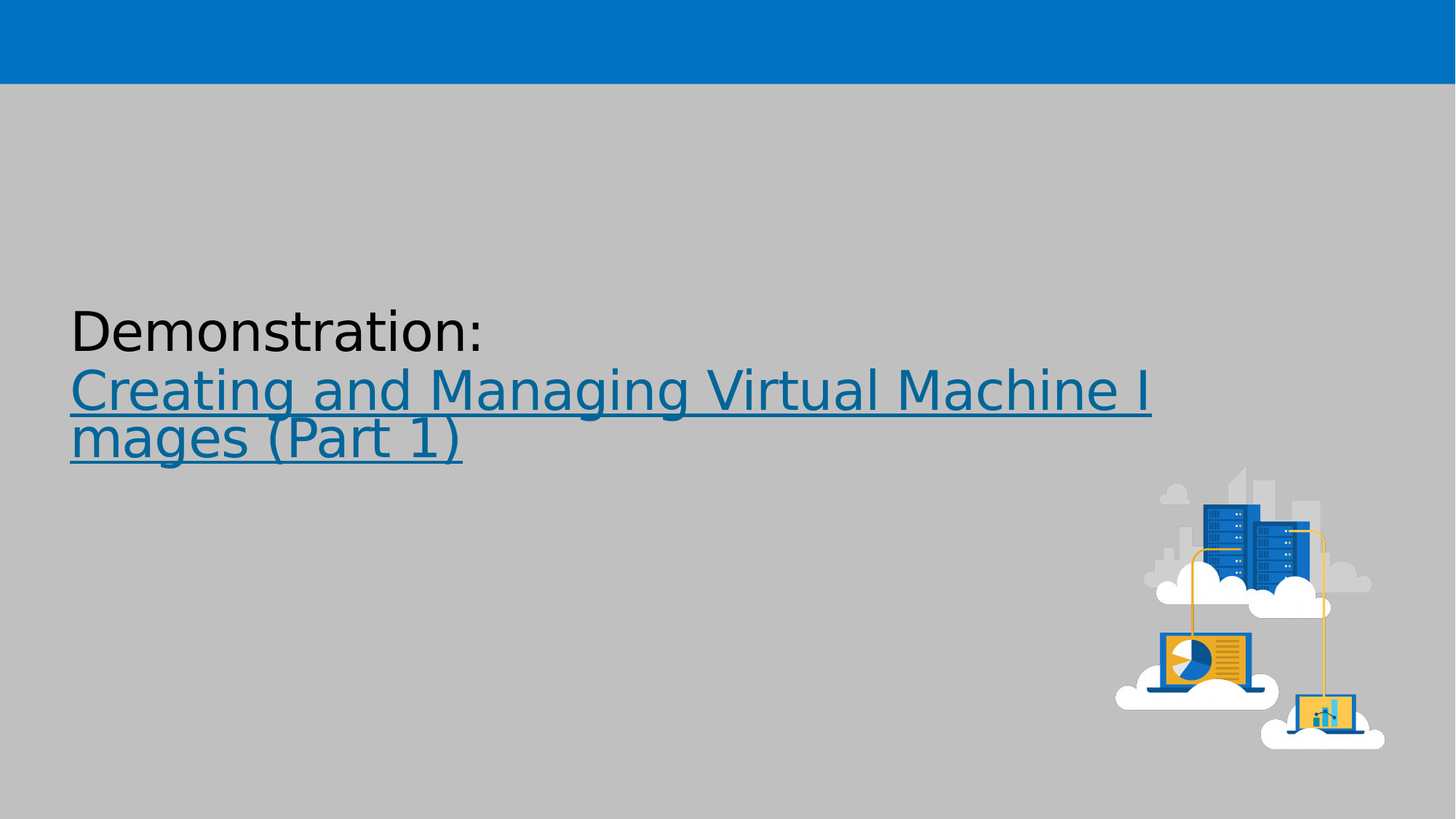

# Demonstration: Creating and Managing Virtual Machine Images (Part 1)